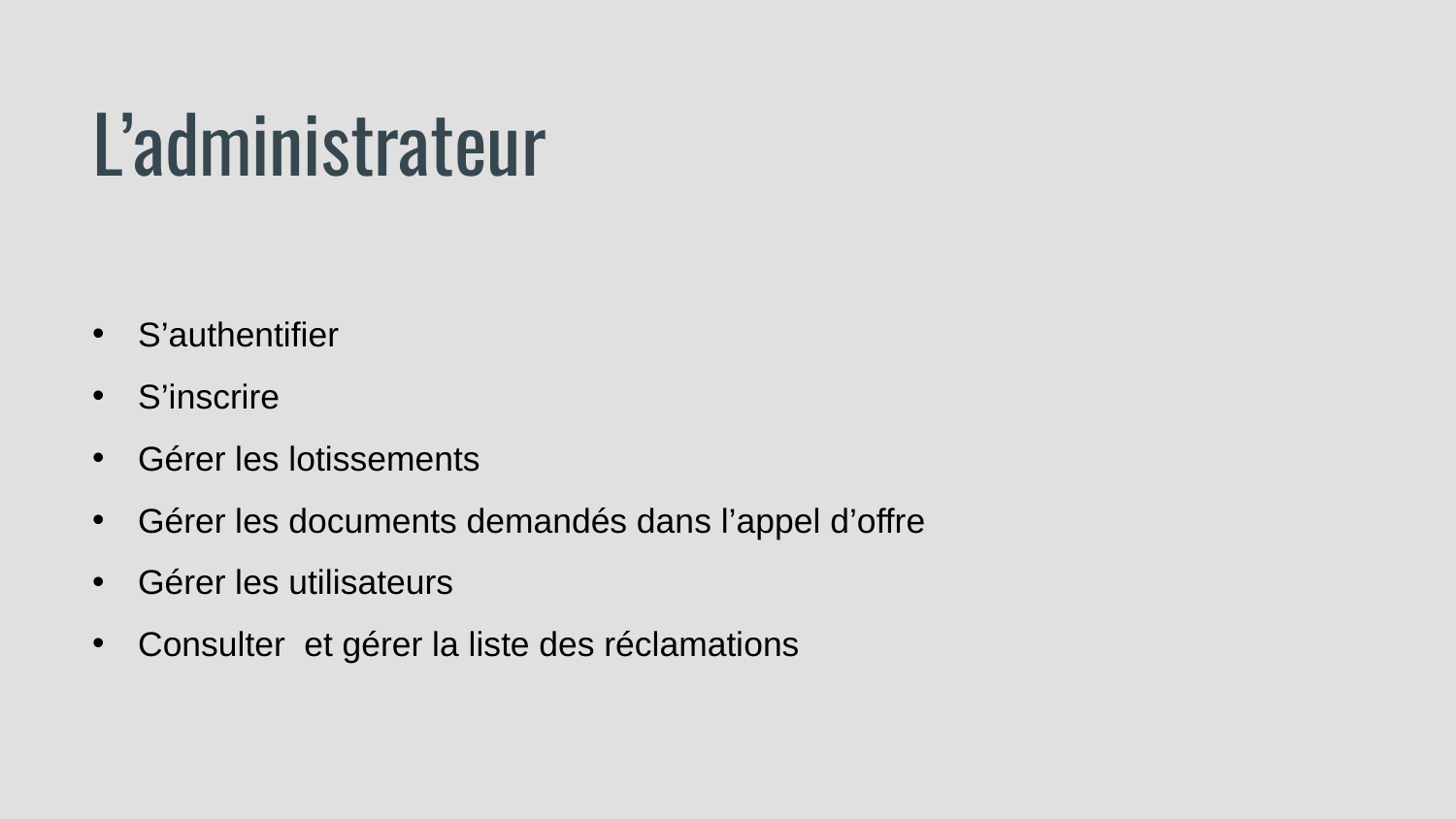

# L’administrateur
S’authentifier
S’inscrire
Gérer les lotissements
Gérer les documents demandés dans l’appel d’offre
Gérer les utilisateurs
Consulter  et gérer la liste des réclamations